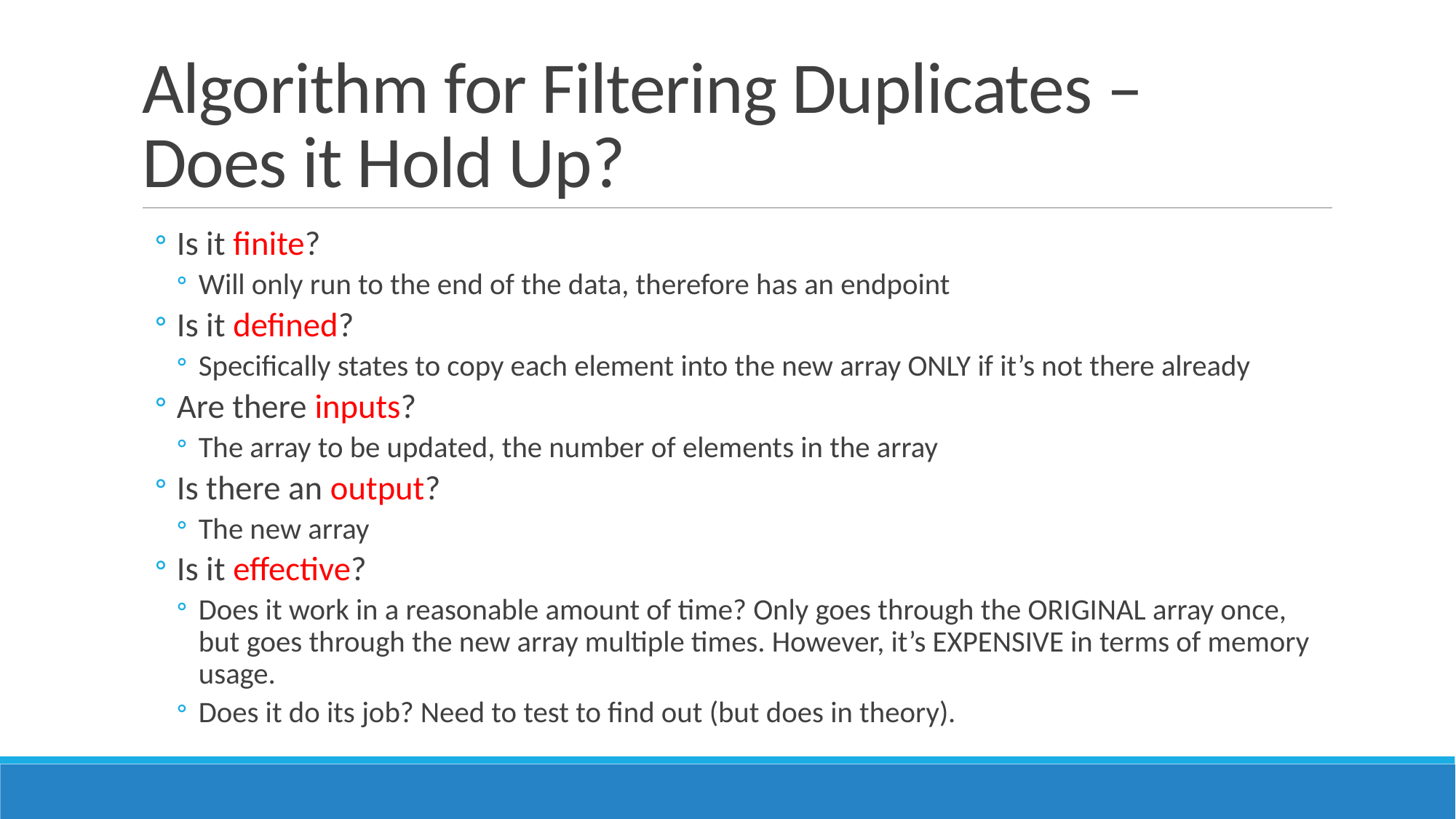

# Algorithm for Filtering Duplicates – Does it Hold Up?
Is it finite?
Will only run to the end of the data, therefore has an endpoint
Is it defined?
Specifically states to copy each element into the new array ONLY if it’s not there already
Are there inputs?
The array to be updated, the number of elements in the array
Is there an output?
The new array
Is it effective?
Does it work in a reasonable amount of time? Only goes through the ORIGINAL array once, but goes through the new array multiple times. However, it’s EXPENSIVE in terms of memory usage.
Does it do its job? Need to test to find out (but does in theory).